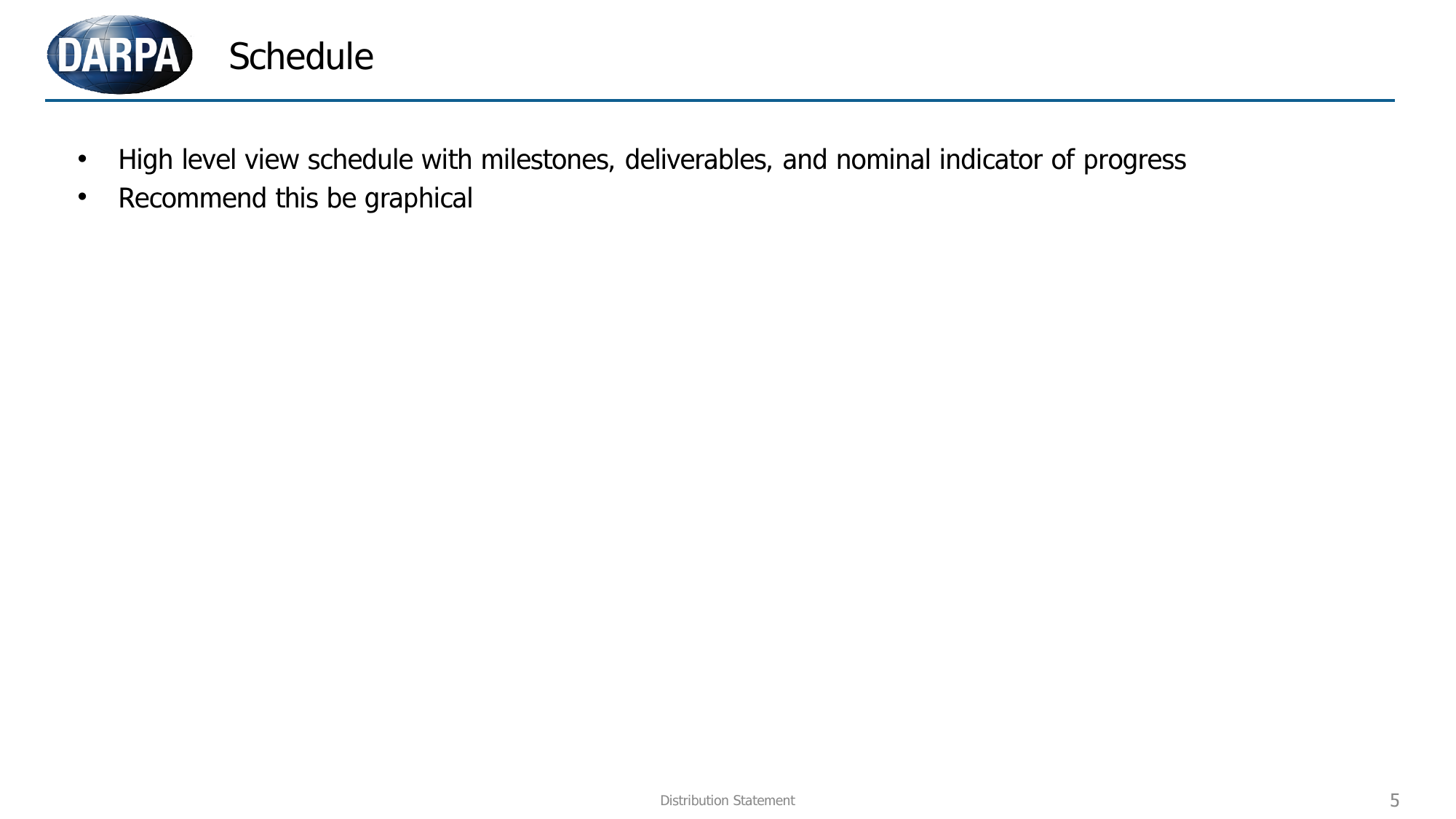

# Schedule
High level view schedule with milestones, deliverables, and nominal indicator of progress
Recommend this be graphical
Distribution Statement
5